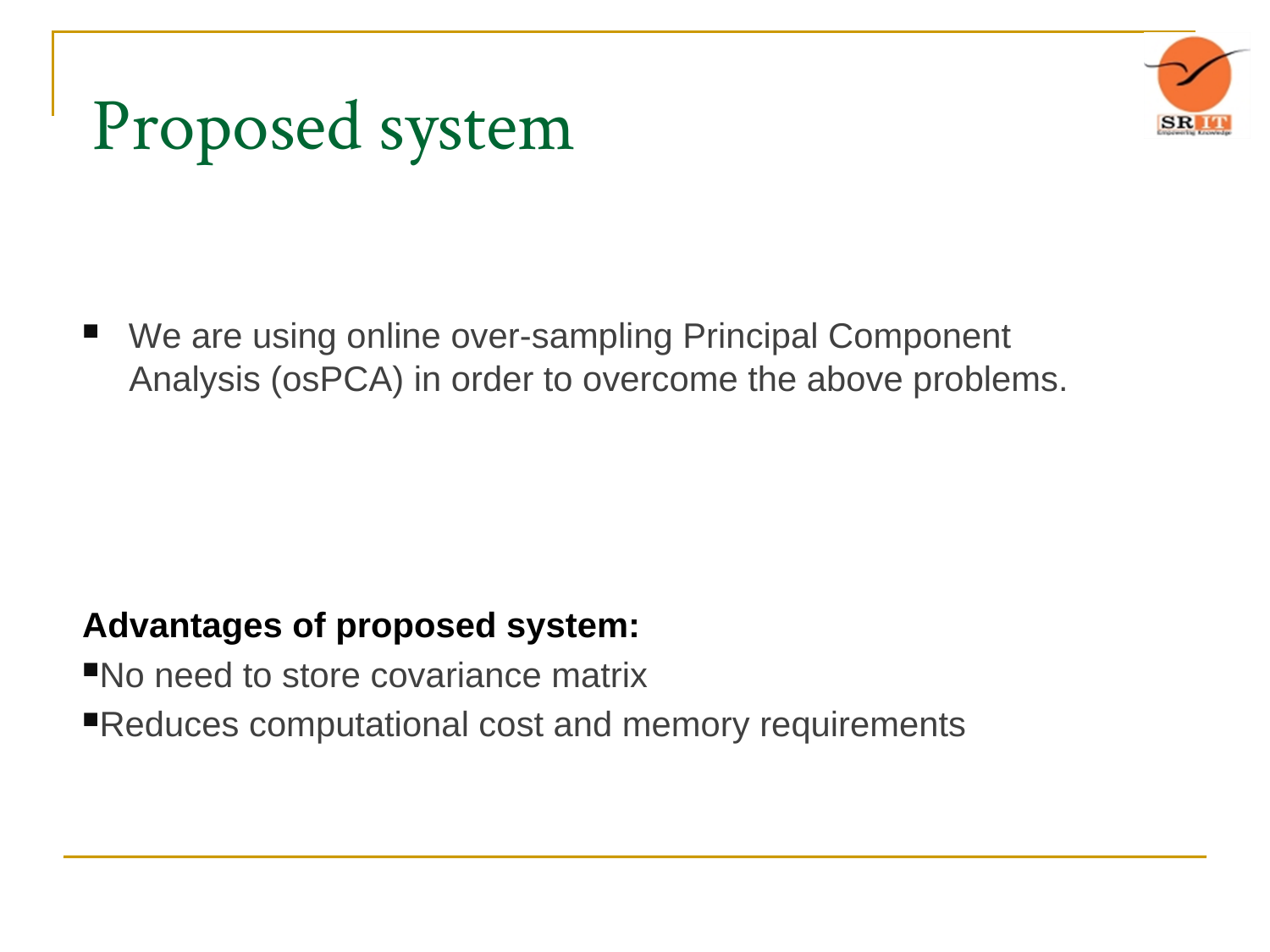

Proposed system

   We are using online over-sampling Principal Component 	                 Analysis (osPCA) in order to overcome the above problems.

Advantages of proposed system:
No need to store covariance matrix
Reduces computational cost and memory requirements